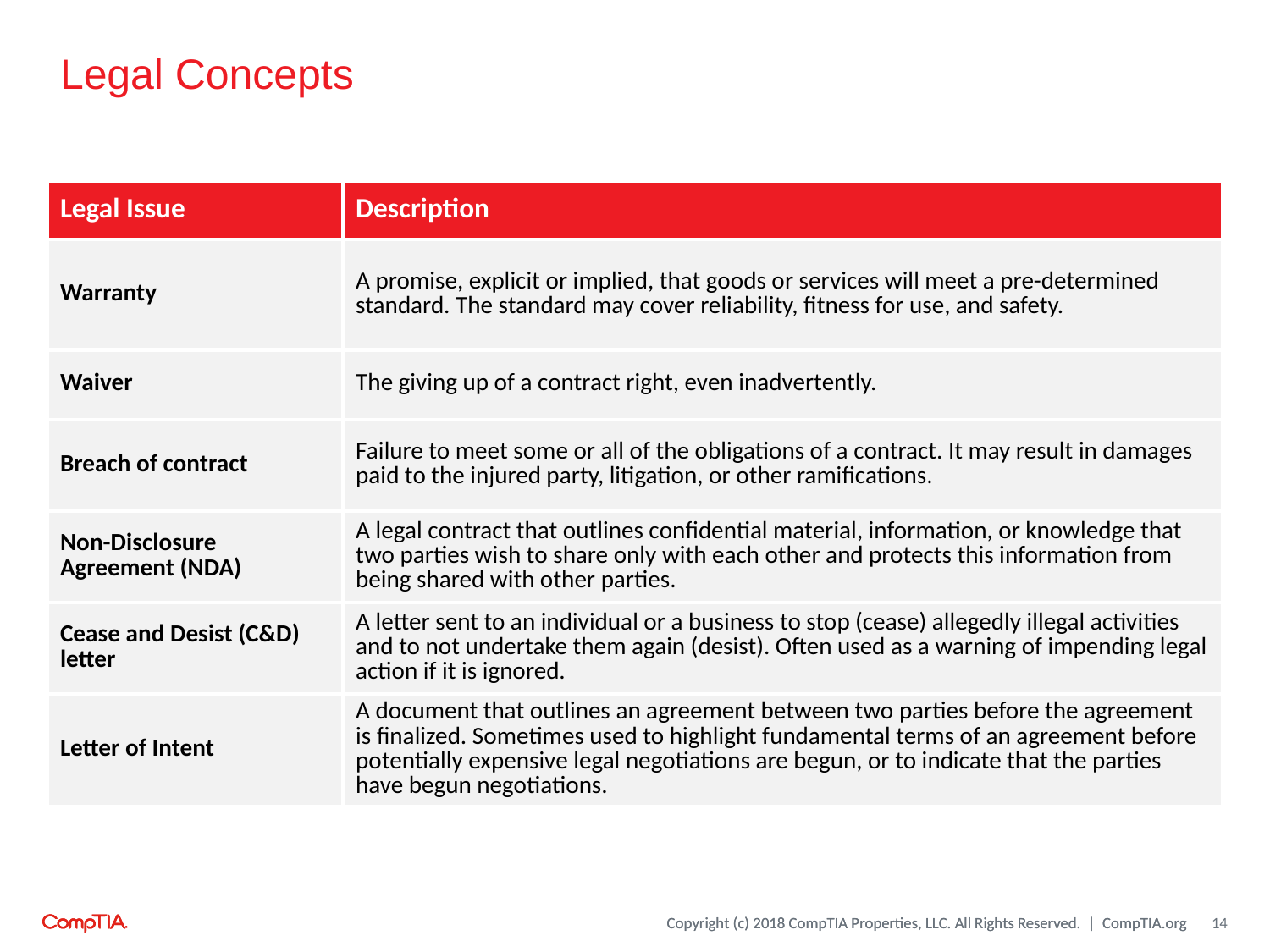

# Legal Concepts
| Legal Issue | Description |
| --- | --- |
| Warranty | A promise, explicit or implied, that goods or services will meet a pre-determined standard. The standard may cover reliability, fitness for use, and safety. |
| Waiver | The giving up of a contract right, even inadvertently. |
| Breach of contract | Failure to meet some or all of the obligations of a contract. It may result in damages paid to the injured party, litigation, or other ramifications. |
| Non-Disclosure Agreement (NDA) | A legal contract that outlines confidential material, information, or knowledge that two parties wish to share only with each other and protects this information from being shared with other parties. |
| Cease and Desist (C&D) letter | A letter sent to an individual or a business to stop (cease) allegedly illegal activities and to not undertake them again (desist). Often used as a warning of impending legal action if it is ignored. |
| Letter of Intent | A document that outlines an agreement between two parties before the agreement is finalized. Sometimes used to highlight fundamental terms of an agreement before potentially expensive legal negotiations are begun, or to indicate that the parties have begun negotiations. |
14